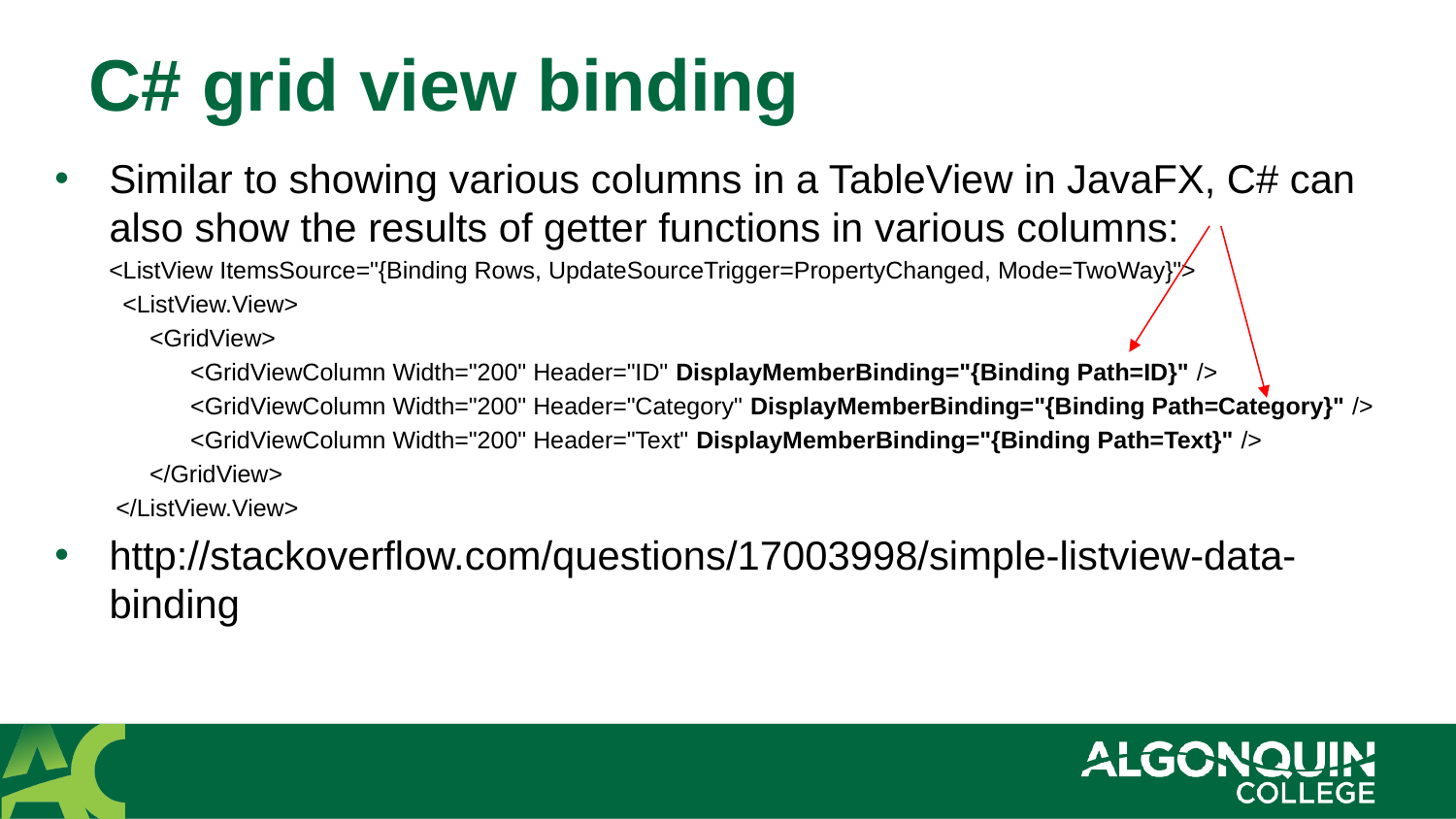

# C# grid view binding
Similar to showing various columns in a TableView in JavaFX, C# can also show the results of getter functions in various columns:
        <ListView ItemsSource="{Binding Rows, UpdateSourceTrigger=PropertyChanged, Mode=TwoWay}">
          <ListView.View>
              <GridView>
                    <GridViewColumn Width="200" Header="ID" DisplayMemberBinding="{Binding Path=ID}" />
                    <GridViewColumn Width="200" Header="Category" DisplayMemberBinding="{Binding Path=Category}" />
                    <GridViewColumn Width="200" Header="Text" DisplayMemberBinding="{Binding Path=Text}" />
              </GridView>
         </ListView.View>
http://stackoverflow.com/questions/17003998/simple-listview-data-binding